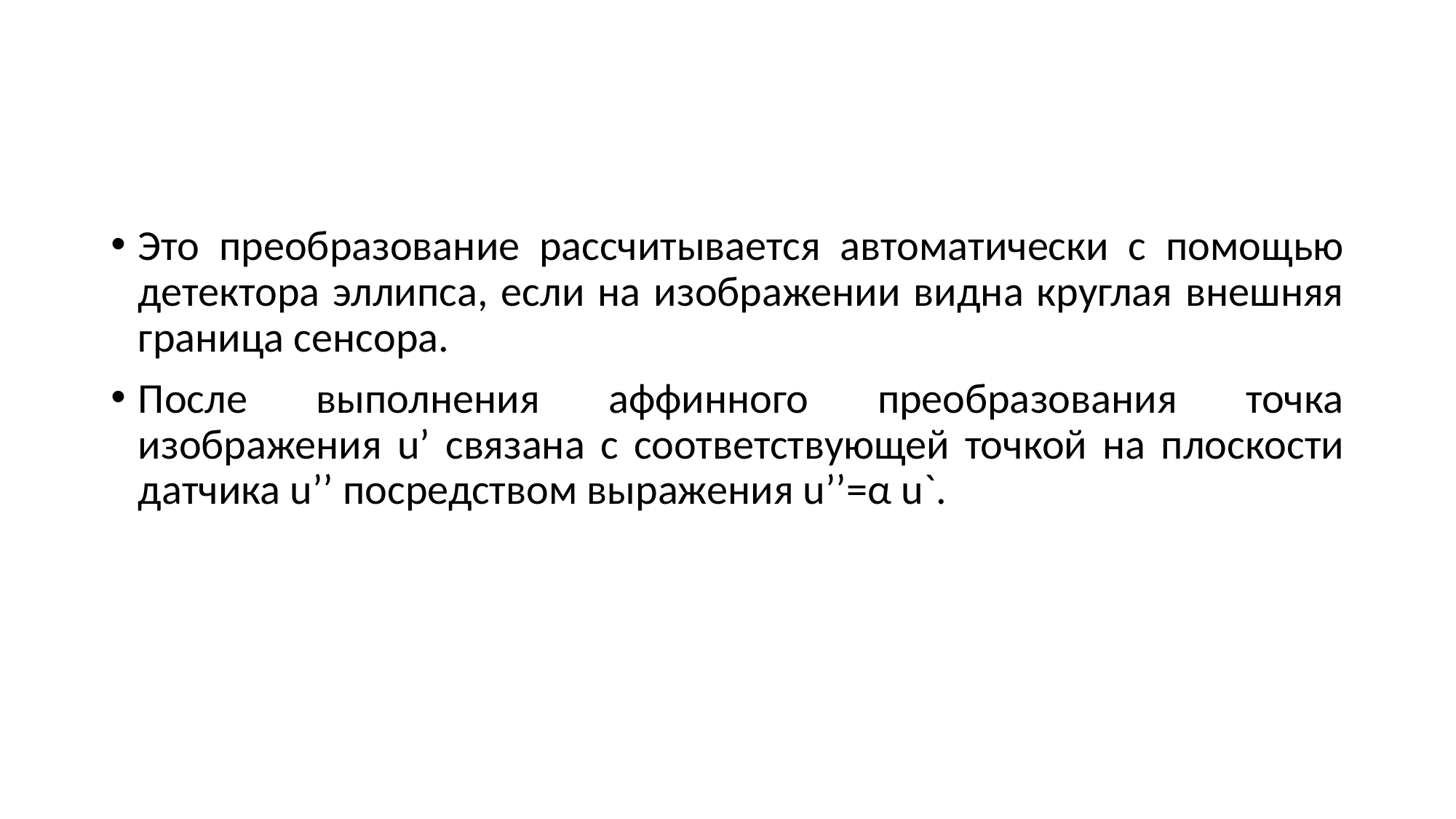

#
Это преобразование рассчитывается автоматически с помощью детектора эллипса, если на изображении видна круглая внешняя граница сенсора.
После выполнения аффинного преобразования точка изображения u’ связана с соответствующей точкой на плоскости датчика u’’ посредством выражения u’’=α u`.